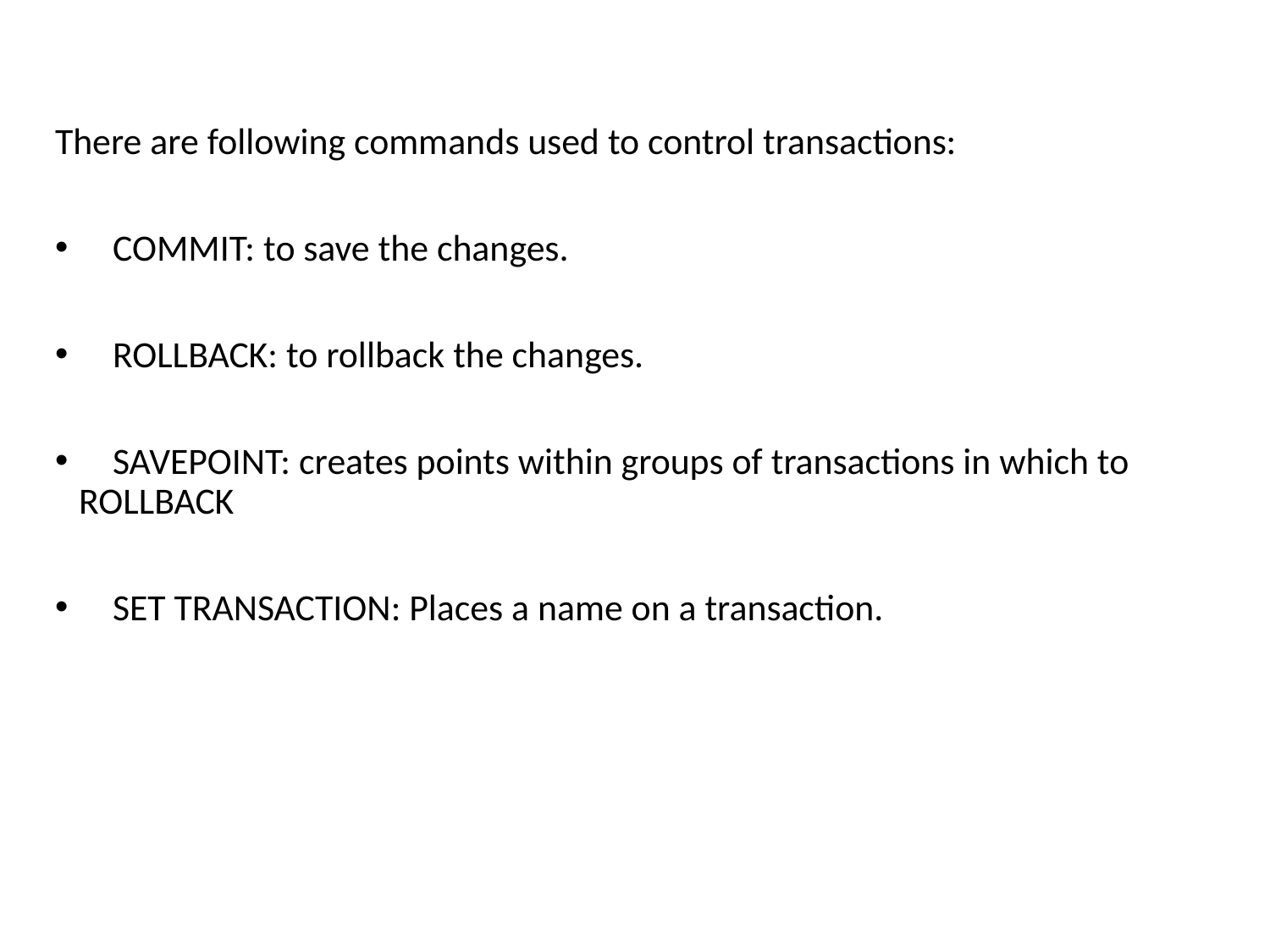

There are following commands used to control transactions:

    COMMIT: to save the changes.

    ROLLBACK: to rollback the changes.

    SAVEPOINT: creates points within groups of transactions in which to ROLLBACK

    SET TRANSACTION: Places a name on a transaction.